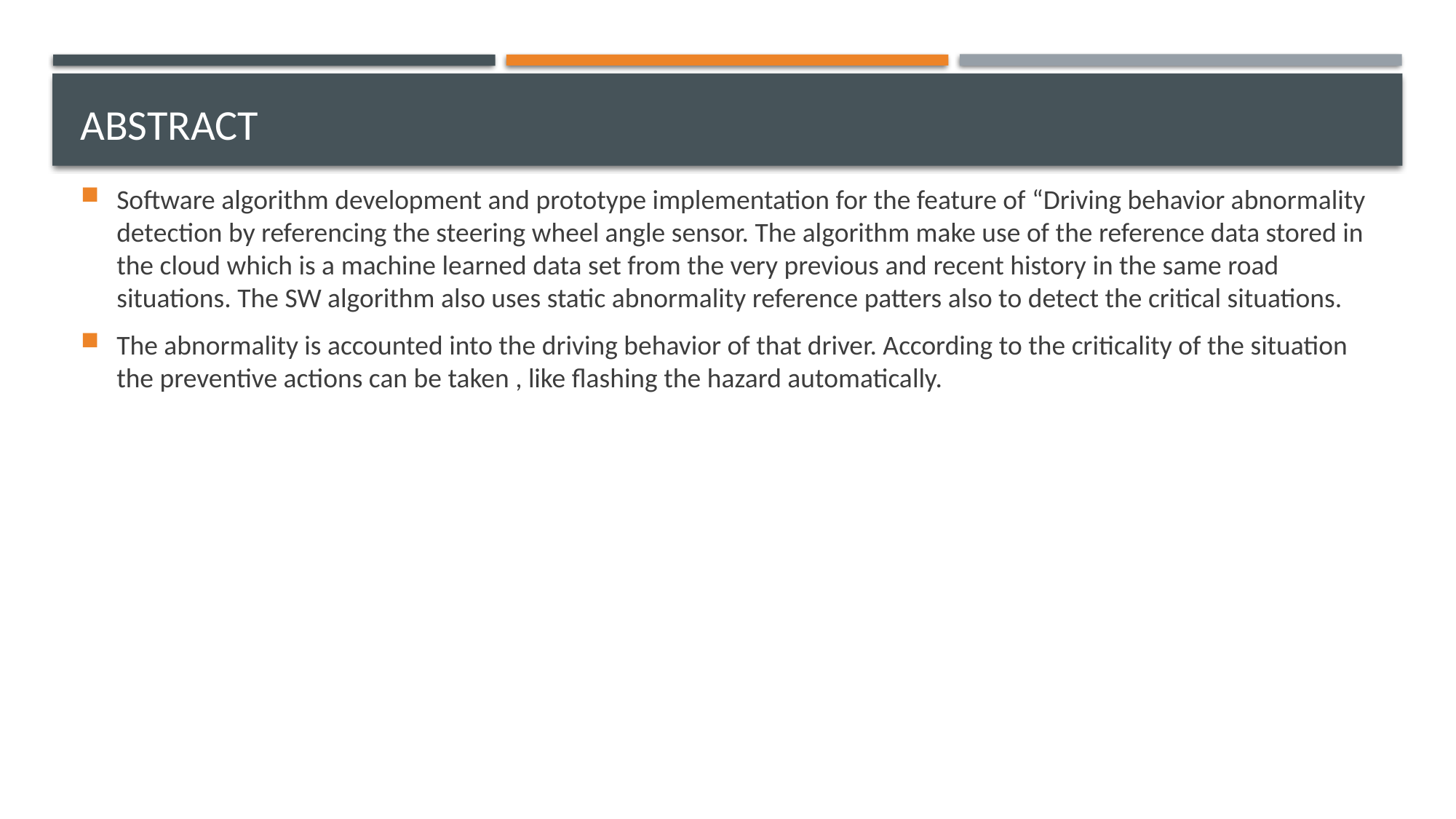

# ABSTRACT
Software algorithm development and prototype implementation for the feature of “Driving behavior abnormality detection by referencing the steering wheel angle sensor. The algorithm make use of the reference data stored in the cloud which is a machine learned data set from the very previous and recent history in the same road situations. The SW algorithm also uses static abnormality reference patters also to detect the critical situations.
The abnormality is accounted into the driving behavior of that driver. According to the criticality of the situation the preventive actions can be taken , like flashing the hazard automatically.